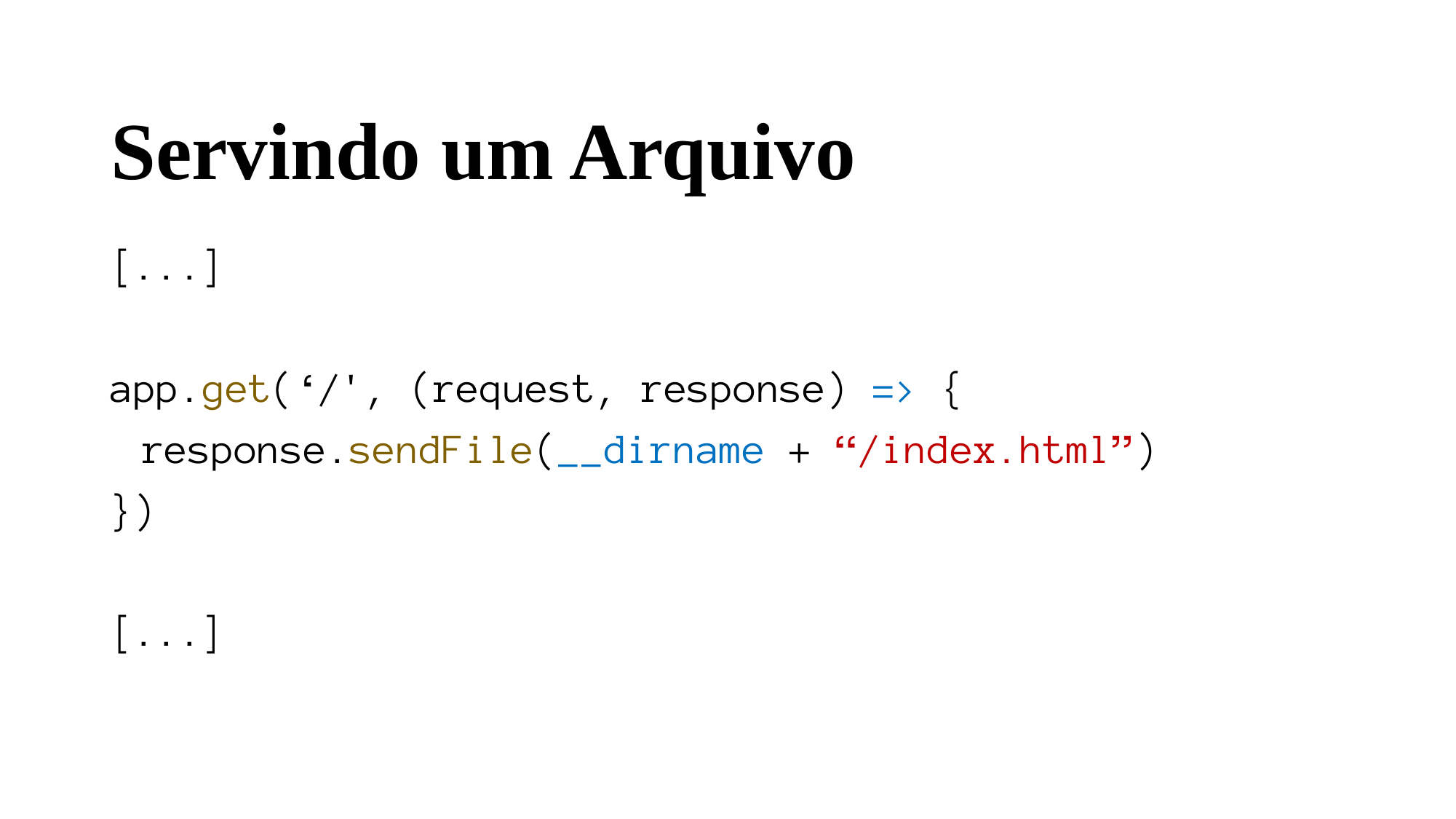

# Servindo um Arquivo
[...]

app.get(‘/', (request, response) => {
response.sendFile(__dirname + “/index.html”)
})

[...]